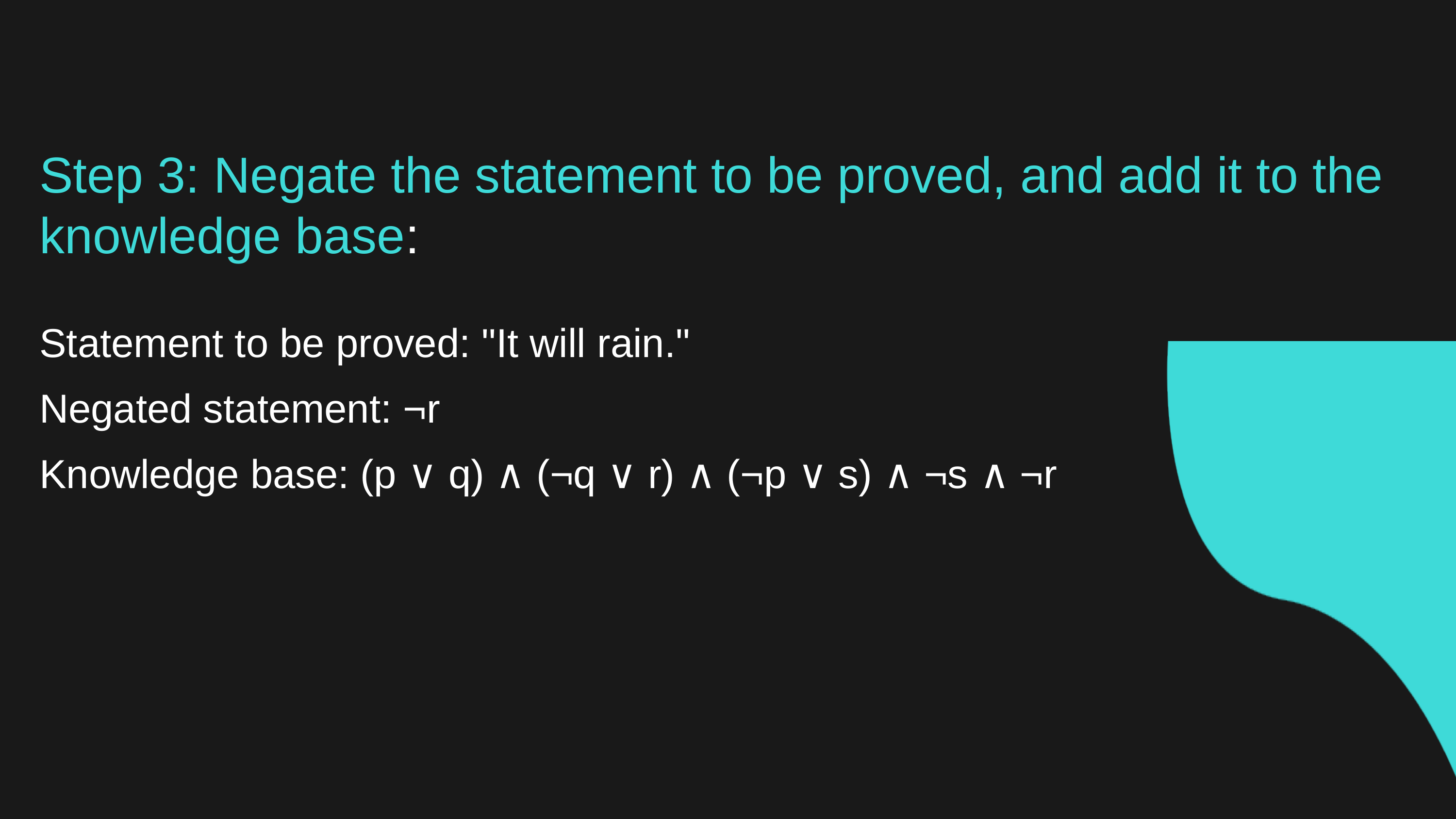

Step 3: Negate the statement to be proved, and add it to the knowledge base:

Statement to be proved: "It will rain."
Negated statement: ¬r
Knowledge base: (p ∨ q) ∧ (¬q ∨ r) ∧ (¬p ∨ s) ∧ ¬s ∧ ¬r